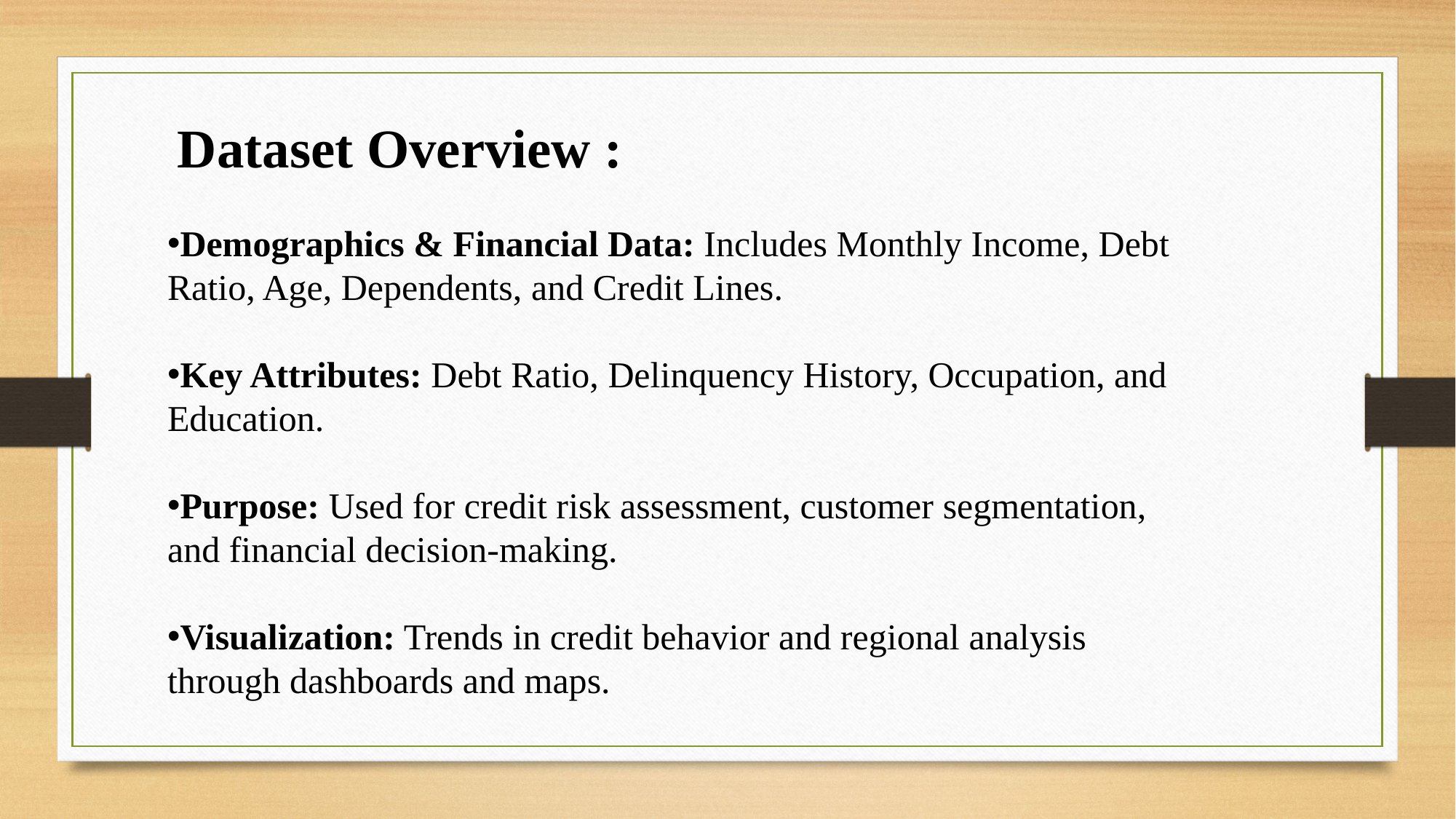

Dataset Overview :
Demographics & Financial Data: Includes Monthly Income, Debt Ratio, Age, Dependents, and Credit Lines.

Key Attributes: Debt Ratio, Delinquency History, Occupation, and Education.

Purpose: Used for credit risk assessment, customer segmentation, and financial decision-making.

Visualization: Trends in credit behavior and regional analysis through dashboards and maps.